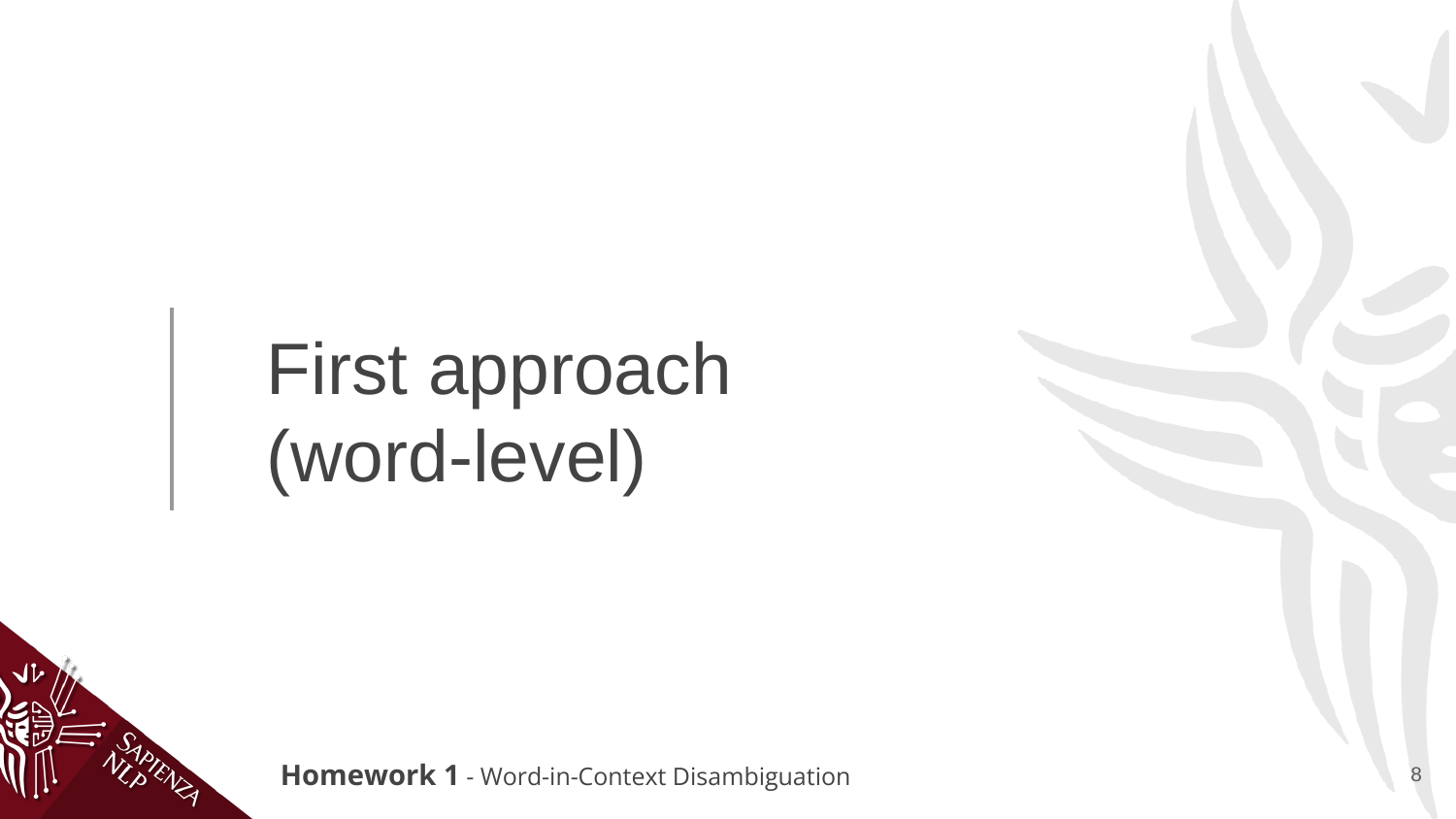

# First approach
(word-level)
8
Homework 1 - Word-in-Context Disambiguation